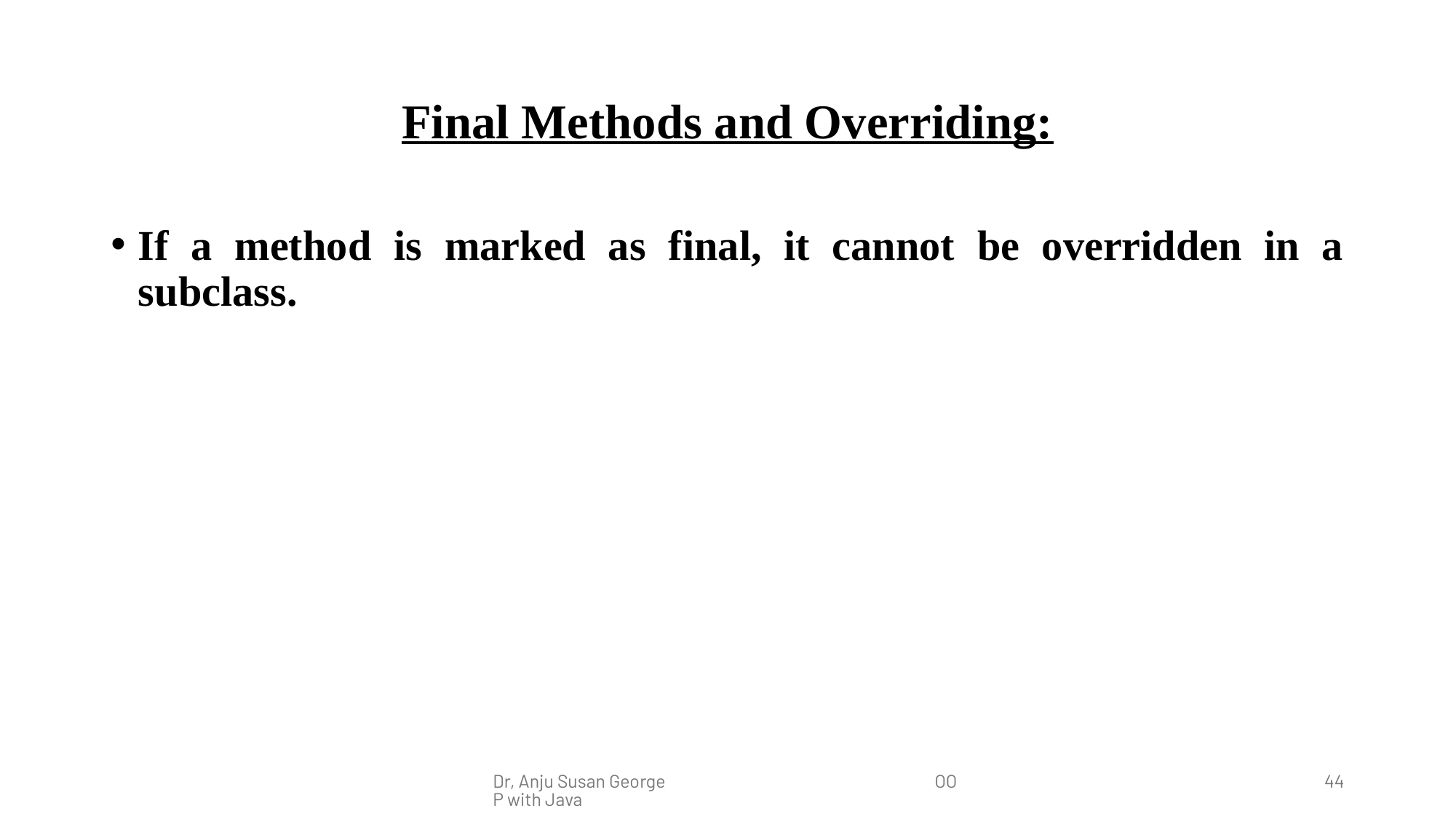

# Final Methods and Overriding:
If a method is marked as final, it cannot be overridden in a subclass.
Dr, Anju Susan George                                                                          OOP with Java
44